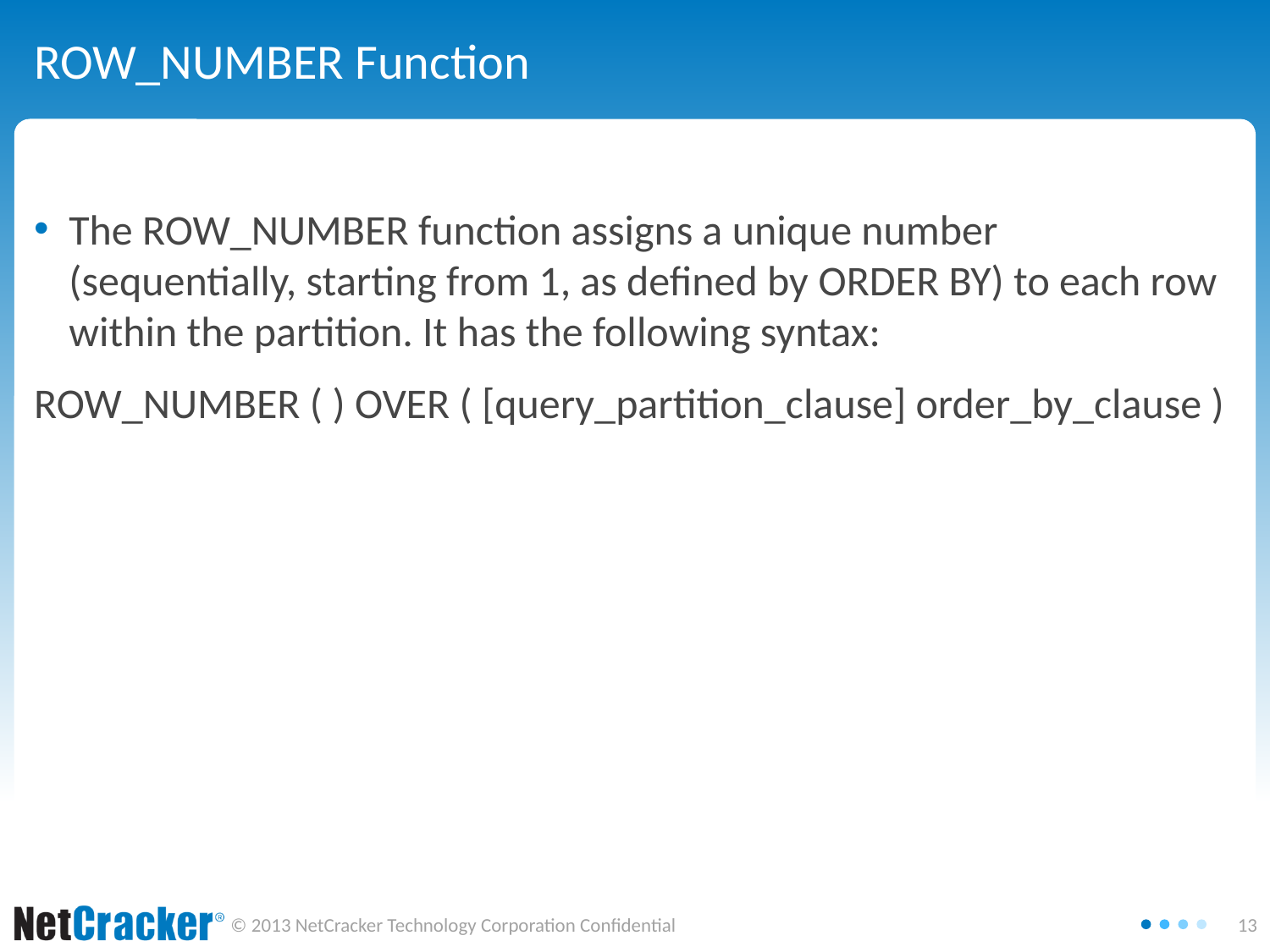

# ROW_NUMBER Function

The ROW_NUMBER function assigns a unique number (sequentially, starting from 1, as defined by ORDER BY) to each row within the partition. It has the following syntax:
ROW_NUMBER ( ) OVER ( [query_partition_clause] order_by_clause )